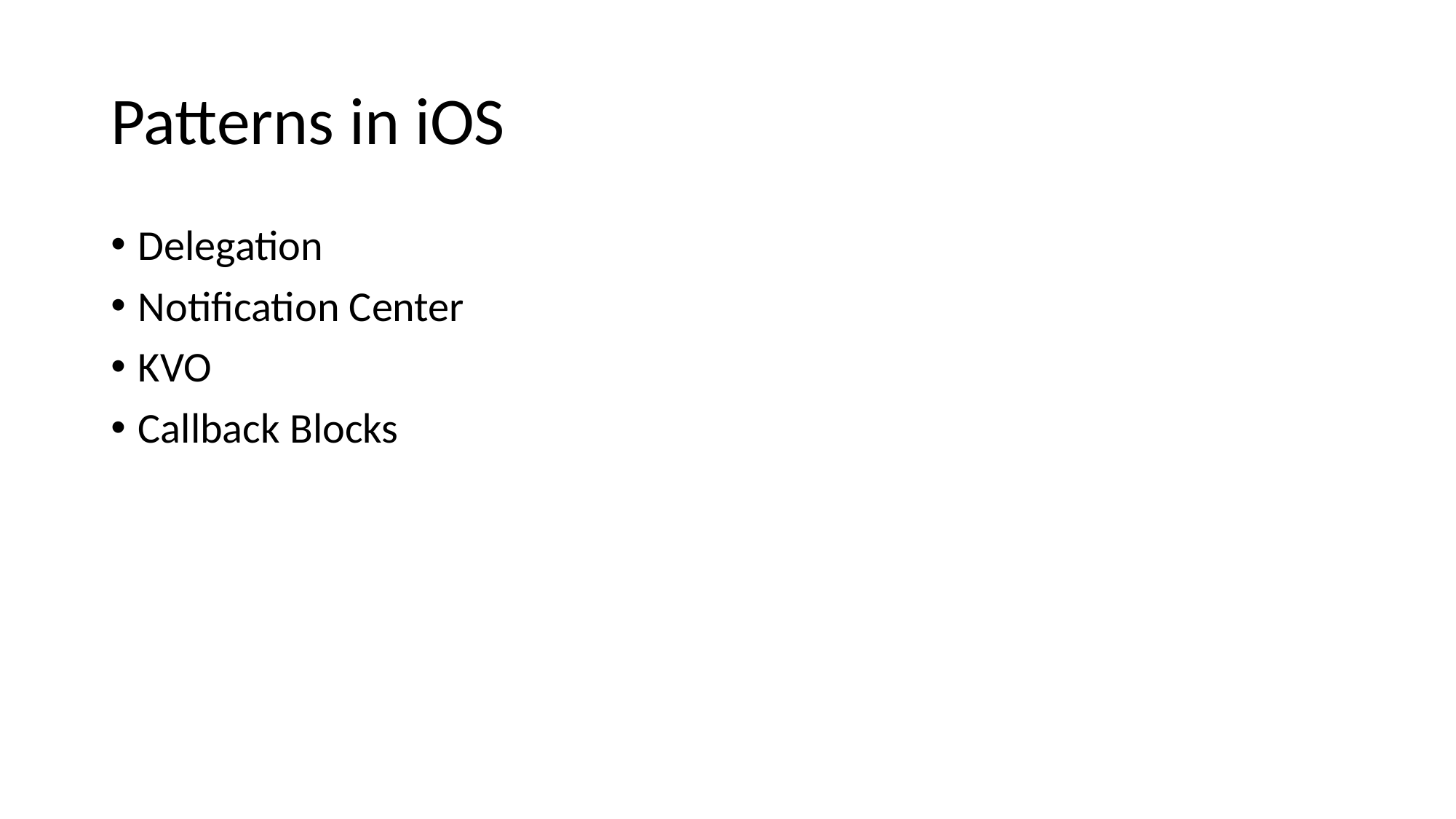

# Patterns in iOS
Delegation
Notification Center
KVO
Callback Blocks